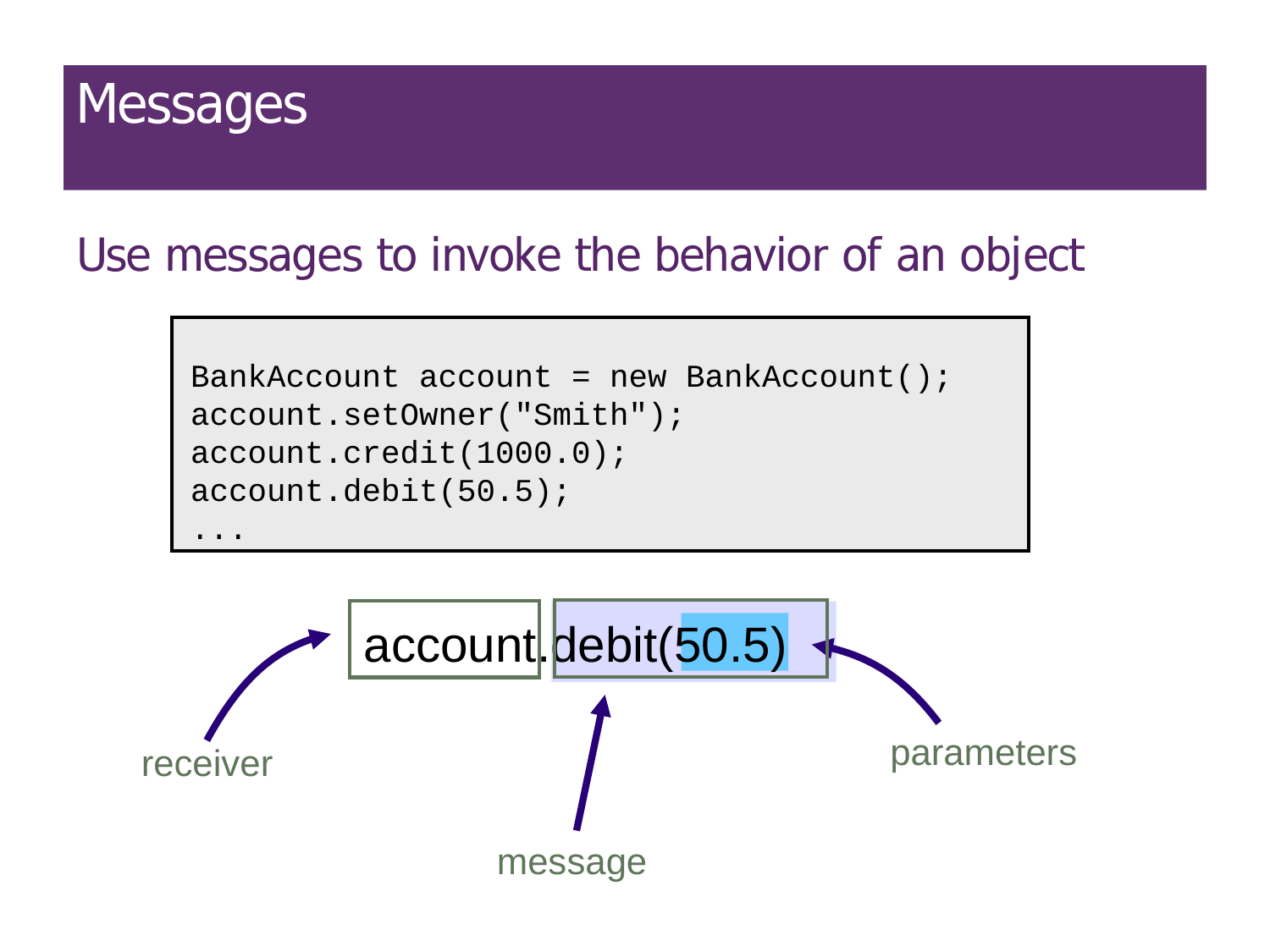

# Messages
Use messages to invoke the behavior of an object

 BankAccount account = new BankAccount();
 account.setOwner("Smith");
 account.credit(1000.0);
 account.debit(50.5);
 ...

account.debit(50.5)

parameters
receiver
message